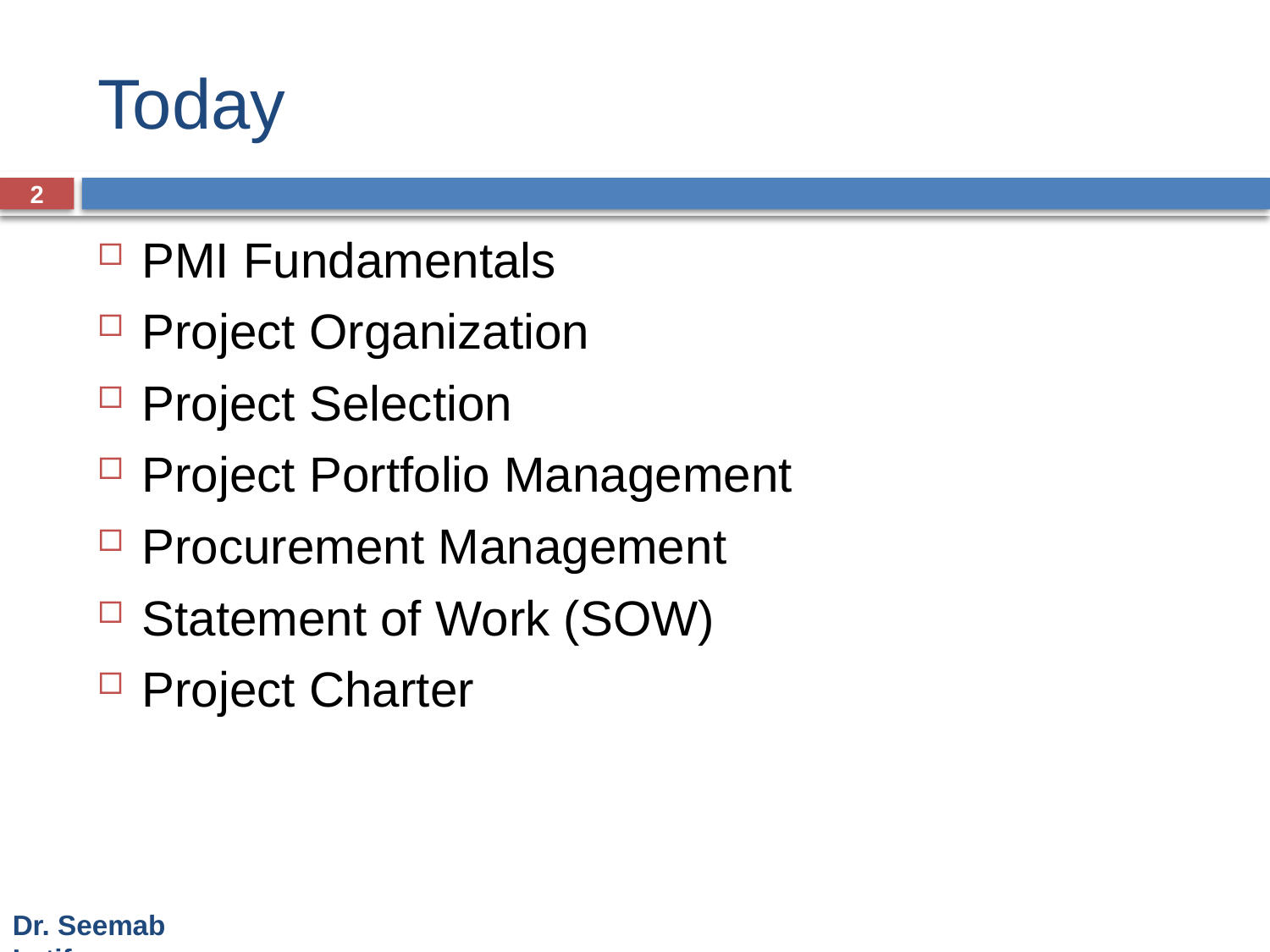

# Today
2
PMI Fundamentals
Project Organization
Project Selection
Project Portfolio Management
Procurement Management
Statement of Work (SOW)
Project Charter